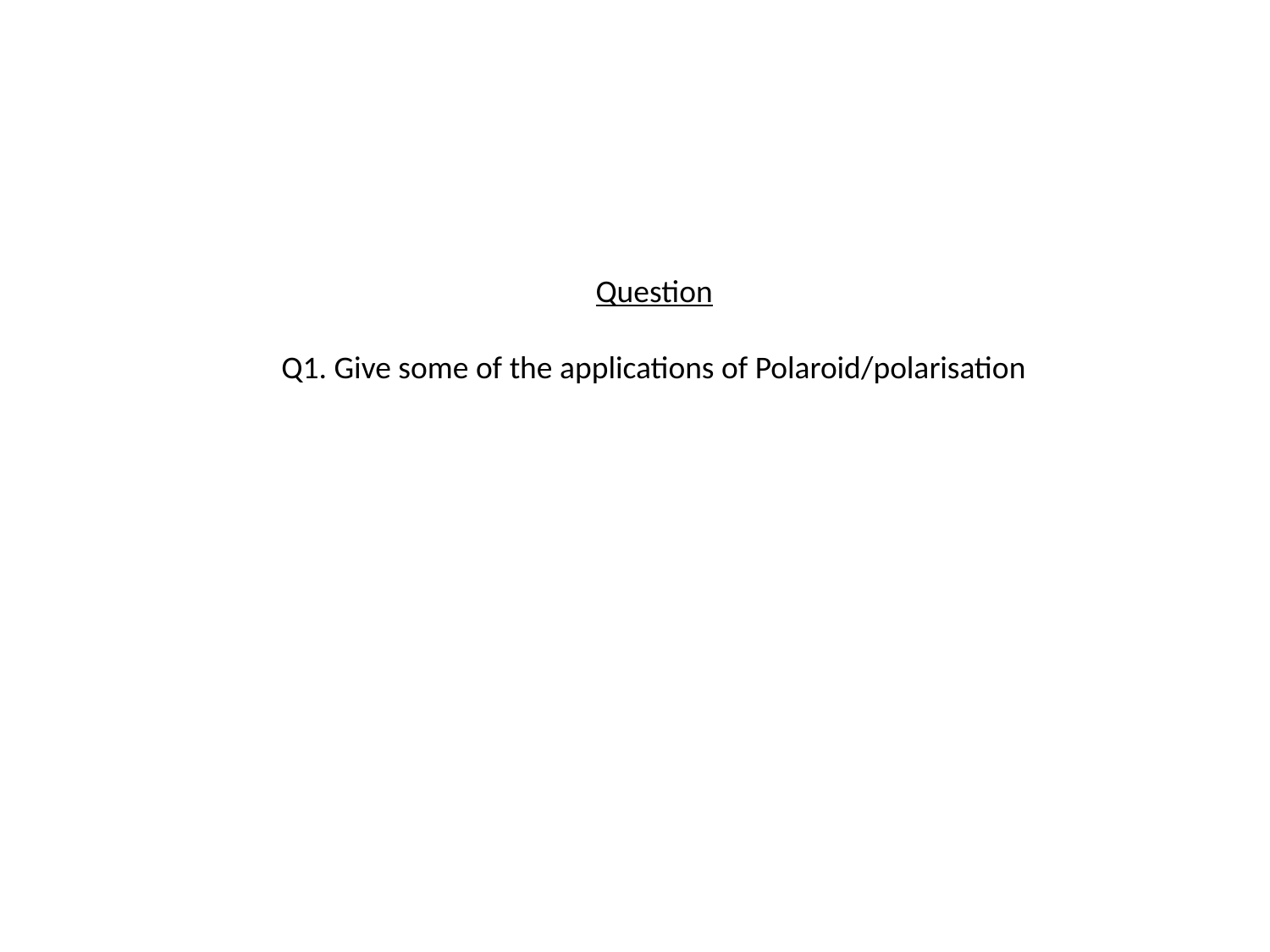

Question

Q1. Give some of the applications of Polaroid/polarisation